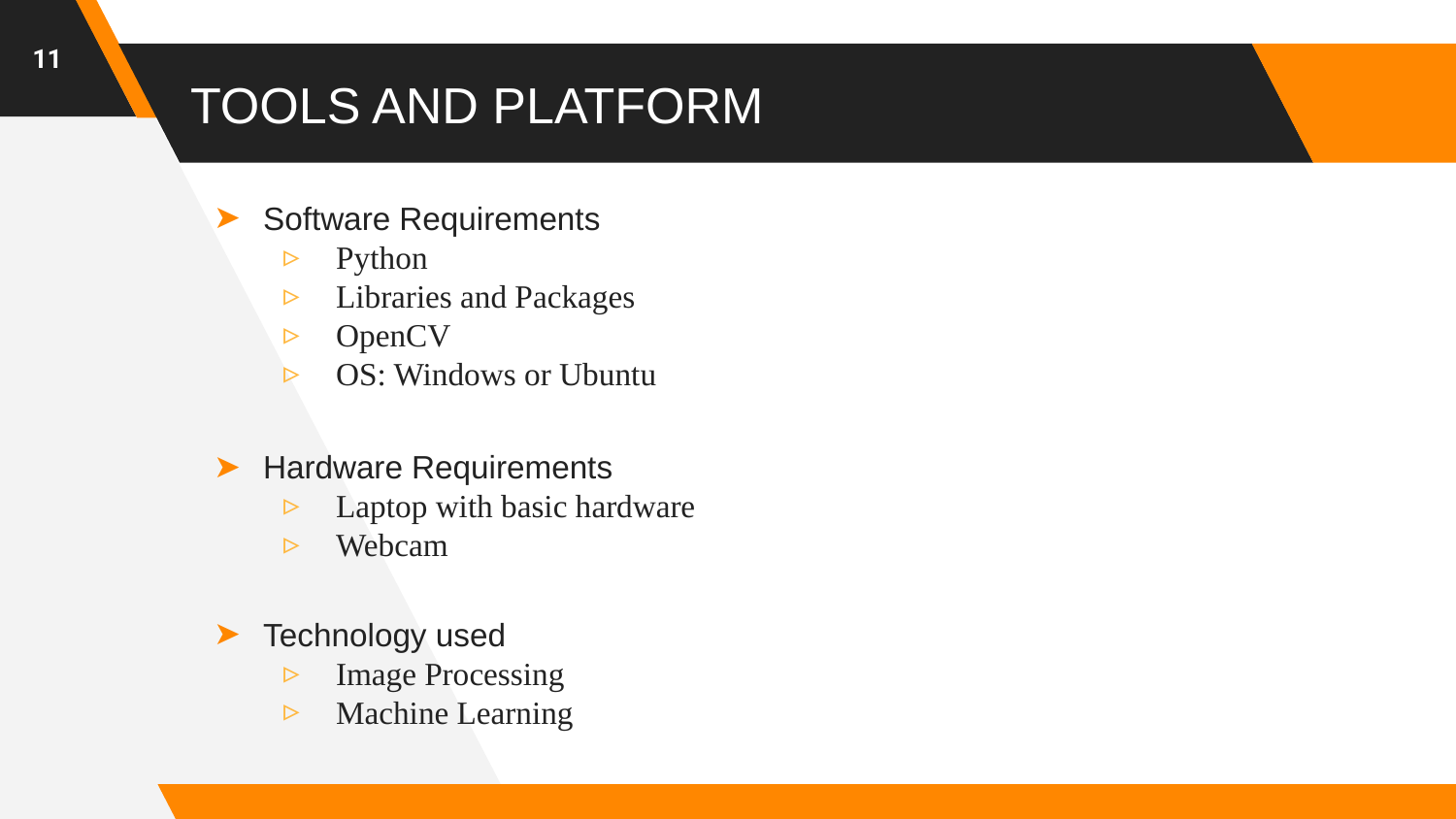

11
# TOOLS AND PLATFORM
Software Requirements
Python
Libraries and Packages
OpenCV
OS: Windows or Ubuntu

Hardware Requirements
Laptop with basic hardware
Webcam

Technology used
Image Processing
Machine Learning